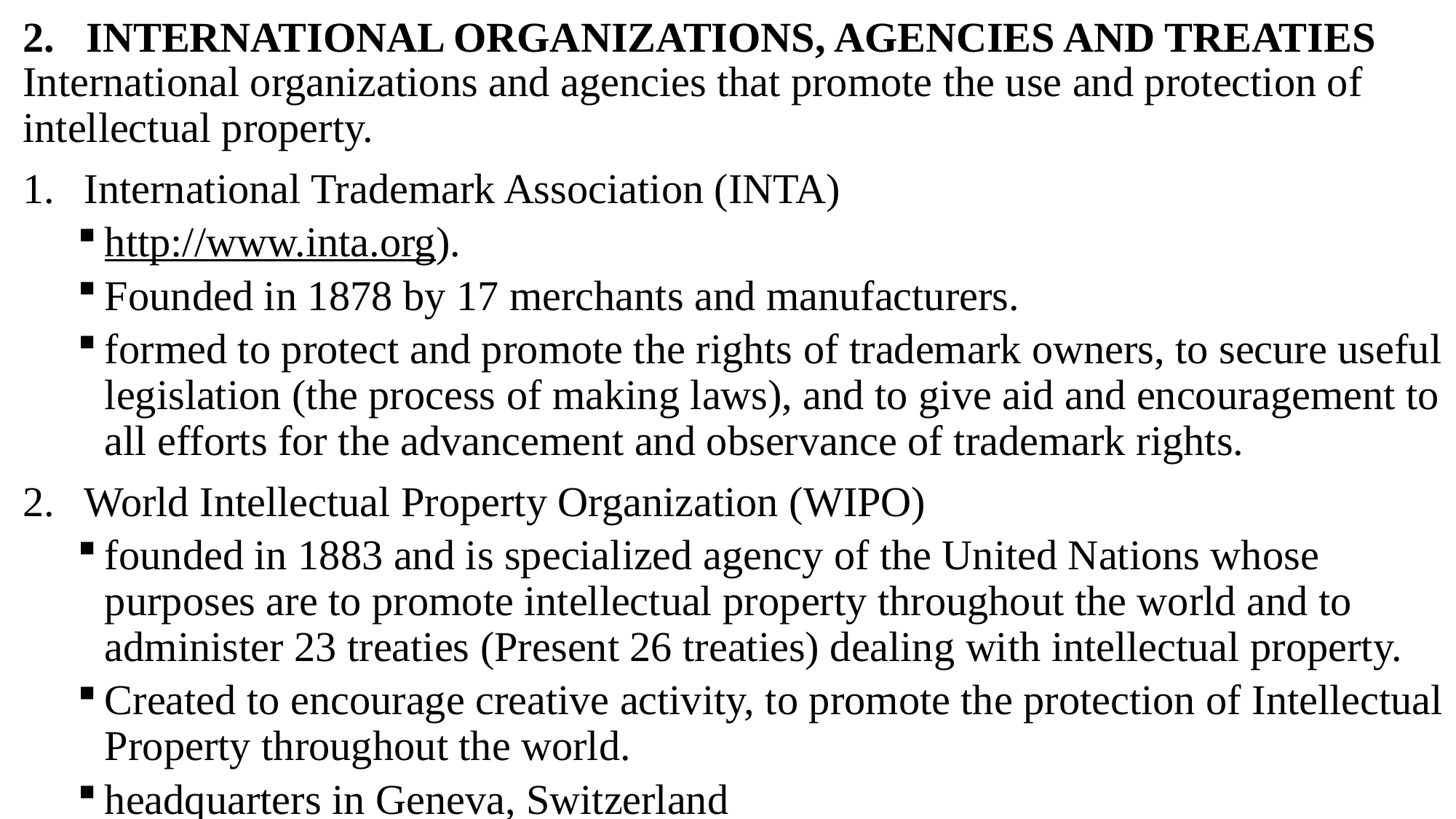

# 2.   INTERNATIONAL ORGANIZATIONS, AGENCIES AND TREATIES
International organizations and agencies that promote the use and protection of intellectual property.
International Trademark Association (INTA)
http://www.inta.org).
Founded in 1878 by 17 merchants and manufacturers.
formed to protect and promote the rights of trademark owners, to secure useful legislation (the process of making laws), and to give aid and encouragement to all efforts for the advancement and observance of trademark rights.
World Intellectual Property Organization (WIPO)
founded in 1883 and is specialized agency of the United Nations whose purposes are to promote intellectual property throughout the world and to administer 23 treaties (Present 26 treaties) dealing with intellectual property.
Created to encourage creative activity, to promote the protection of Intellectual Property throughout the world.
headquarters in Geneva, Switzerland